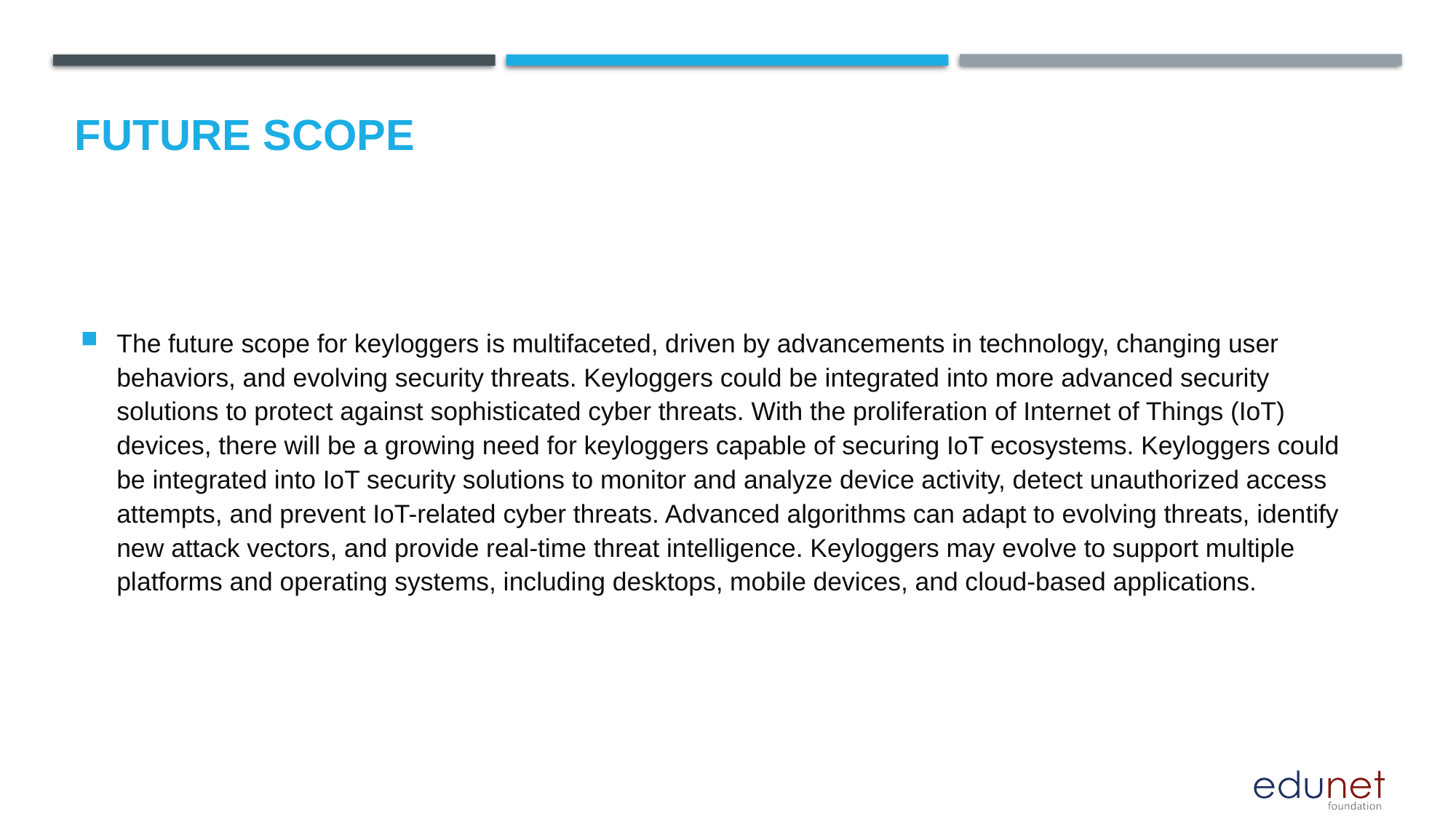

Future scope

The future scope for keyloggers is multifaceted, driven by advancements in technology, changing user behaviors, and evolving security threats. Keyloggers could be integrated into more advanced security solutions to protect against sophisticated cyber threats. With the proliferation of Internet of Things (IoT) devices, there will be a growing need for keyloggers capable of securing IoT ecosystems. Keyloggers could be integrated into IoT security solutions to monitor and analyze device activity, detect unauthorized access attempts, and prevent IoT-related cyber threats. Advanced algorithms can adapt to evolving threats, identify new attack vectors, and provide real-time threat intelligence. Keyloggers may evolve to support multiple platforms and operating systems, including desktops, mobile devices, and cloud-based applications.